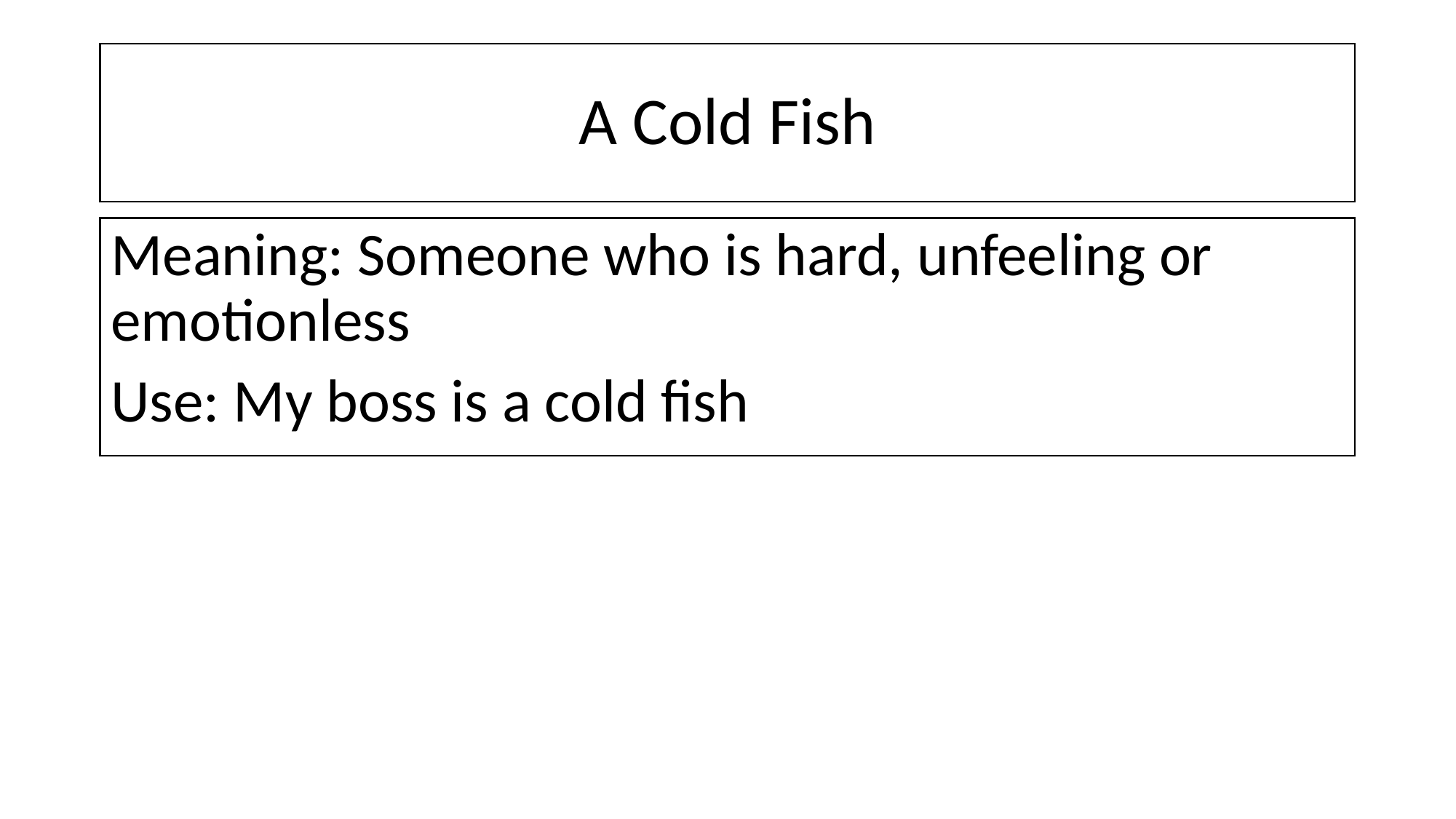

# A Cold Fish
Meaning: Someone who is hard, unfeeling or emotionless
Use: My boss is a cold fish